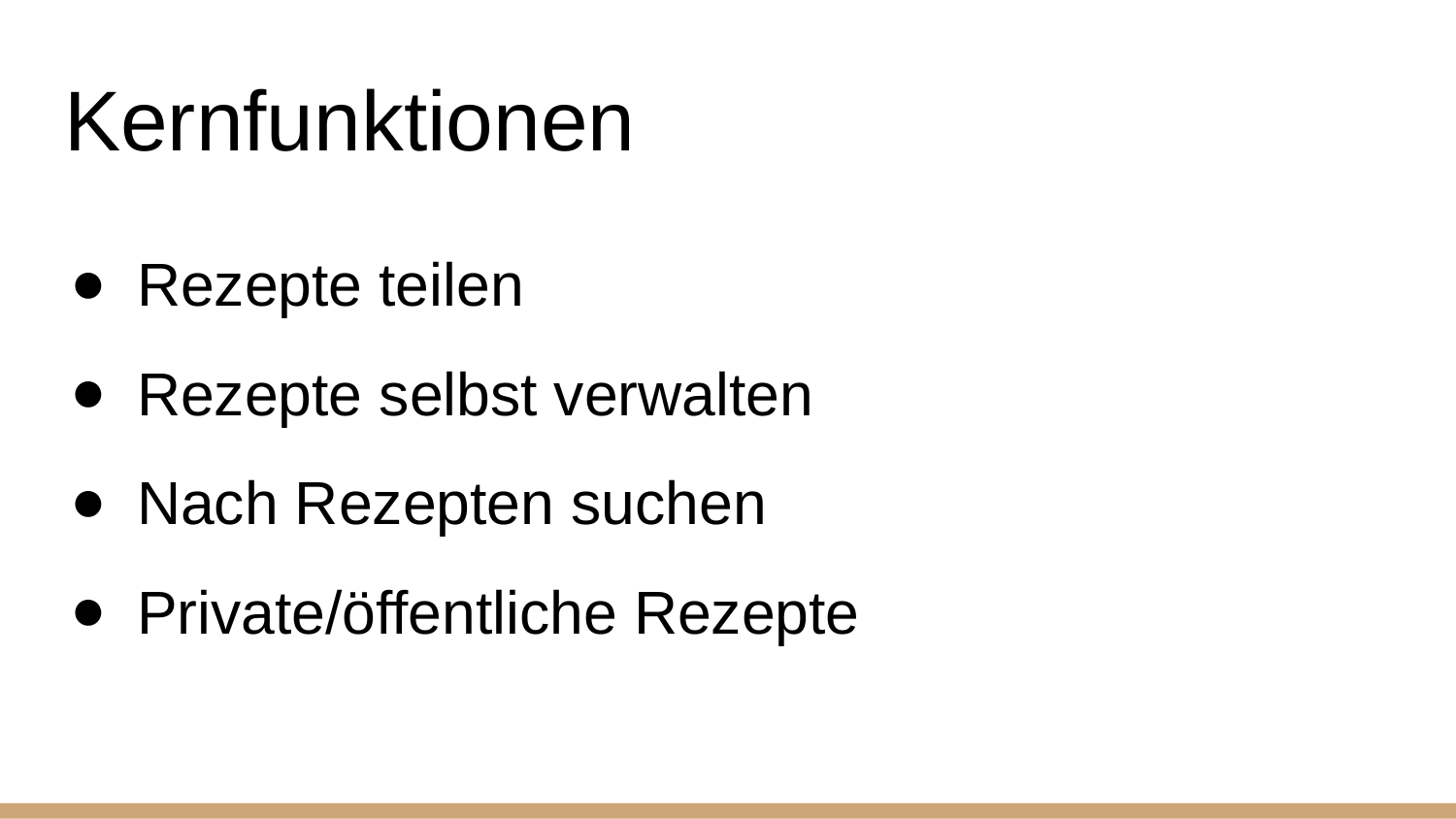

# Kernfunktionen
Rezepte teilen
Rezepte selbst verwalten
Nach Rezepten suchen
Private/öffentliche Rezepte